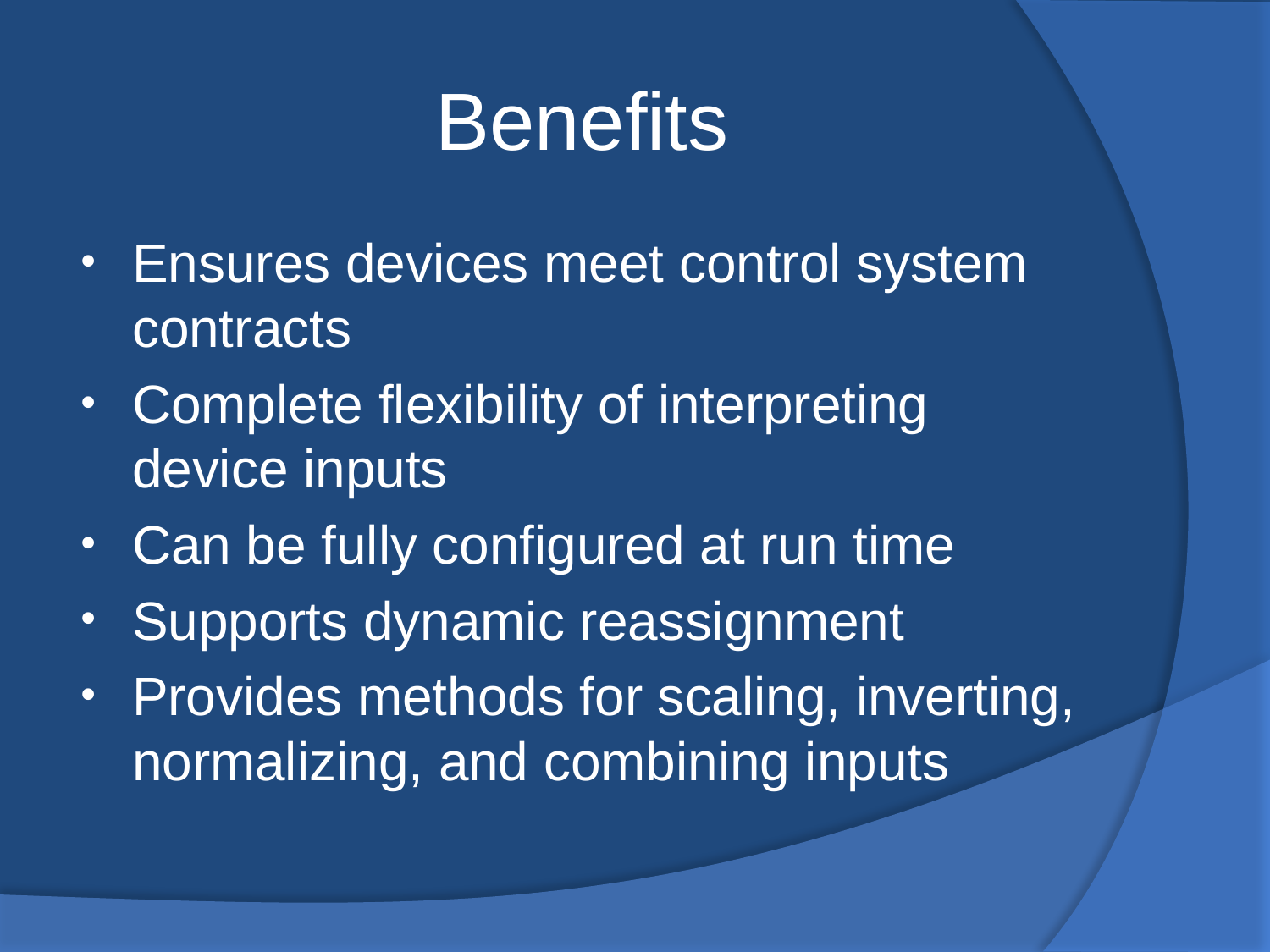

# Benefits
Ensures devices meet control system contracts
Complete flexibility of interpreting device inputs
Can be fully configured at run time
Supports dynamic reassignment
Provides methods for scaling, inverting, normalizing, and combining inputs